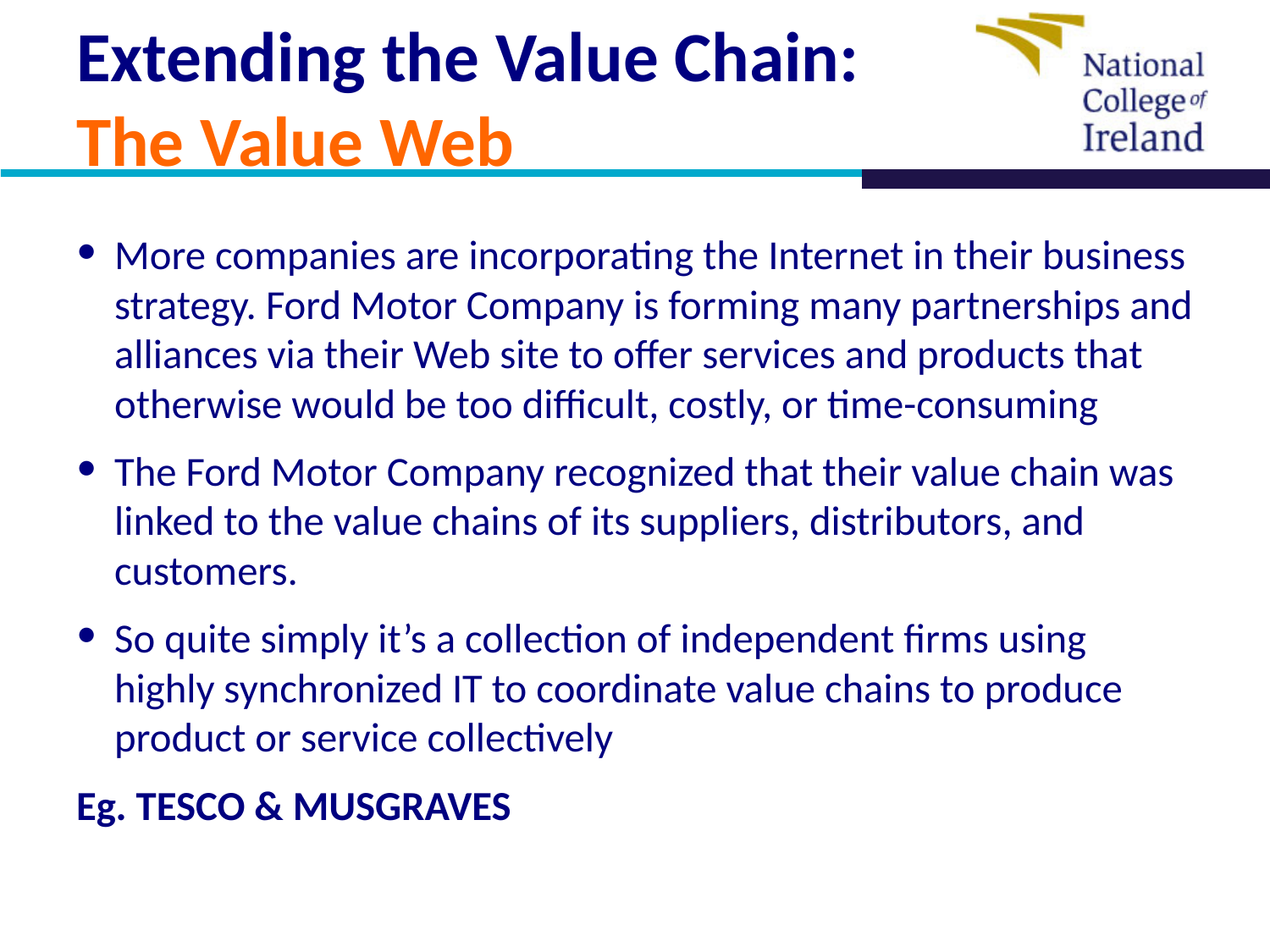

# Extending the Value Chain: The Value Web
More companies are incorporating the Internet in their business strategy. Ford Motor Company is forming many partnerships and alliances via their Web site to offer services and products that otherwise would be too difficult, costly, or time-consuming
The Ford Motor Company recognized that their value chain was linked to the value chains of its suppliers, distributors, and customers.
So quite simply it’s a collection of independent firms using highly synchronized IT to coordinate value chains to produce product or service collectively
Eg. TESCO & MUSGRAVES